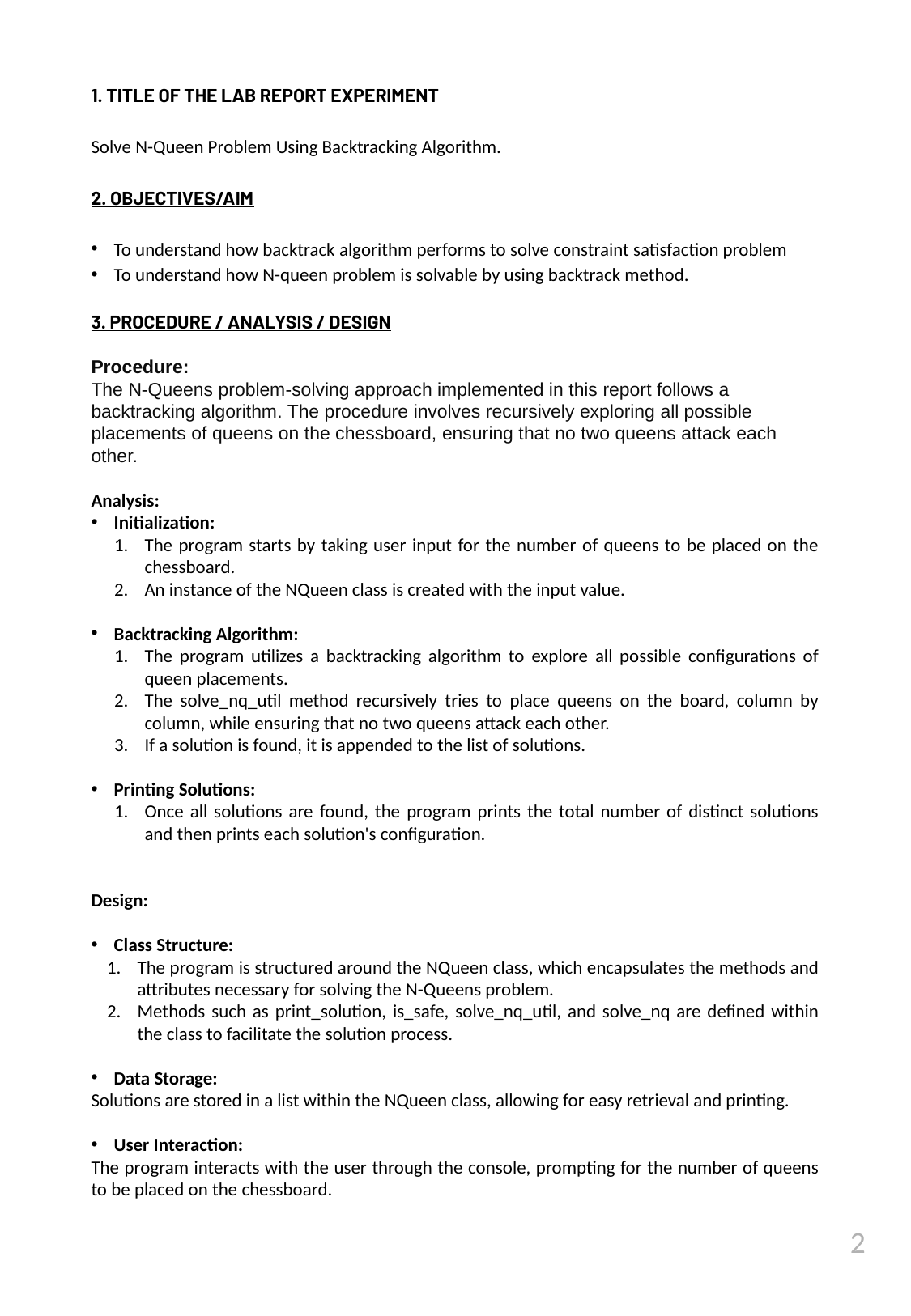

1. TITLE OF THE LAB REPORT EXPERIMENT

Solve N-Queen Problem Using Backtracking Algorithm.

2. OBJECTIVES/AIM

To understand how backtrack algorithm performs to solve constraint satisfaction problem
To understand how N-queen problem is solvable by using backtrack method.

3. PROCEDURE / ANALYSIS / DESIGN

Procedure:
The N-Queens problem-solving approach implemented in this report follows a backtracking algorithm. The procedure involves recursively exploring all possible placements of queens on the chessboard, ensuring that no two queens attack each other.

Analysis:
Initialization:
The program starts by taking user input for the number of queens to be placed on the chessboard.
An instance of the NQueen class is created with the input value.

Backtracking Algorithm:
The program utilizes a backtracking algorithm to explore all possible configurations of queen placements.
The solve_nq_util method recursively tries to place queens on the board, column by column, while ensuring that no two queens attack each other.
If a solution is found, it is appended to the list of solutions.

Printing Solutions:
Once all solutions are found, the program prints the total number of distinct solutions and then prints each solution's configuration.

Design:

Class Structure:
The program is structured around the NQueen class, which encapsulates the methods and attributes necessary for solving the N-Queens problem.
Methods such as print_solution, is_safe, solve_nq_util, and solve_nq are defined within the class to facilitate the solution process.

Data Storage:
Solutions are stored in a list within the NQueen class, allowing for easy retrieval and printing.

User Interaction:
The program interacts with the user through the console, prompting for the number of queens to be placed on the chessboard.
2